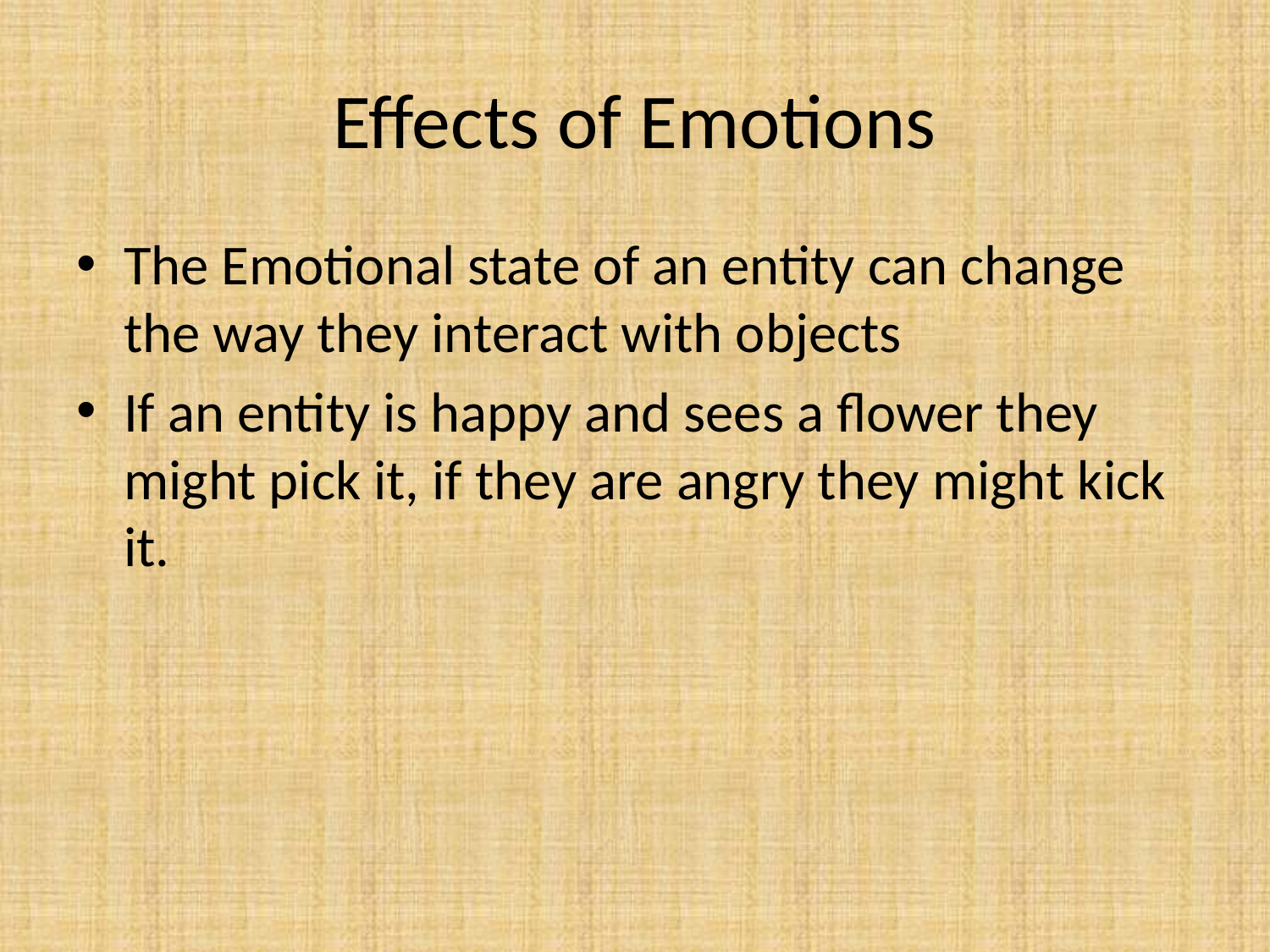

# Effects of Emotions
The Emotional state of an entity can change the way they interact with objects
If an entity is happy and sees a flower they might pick it, if they are angry they might kick it.